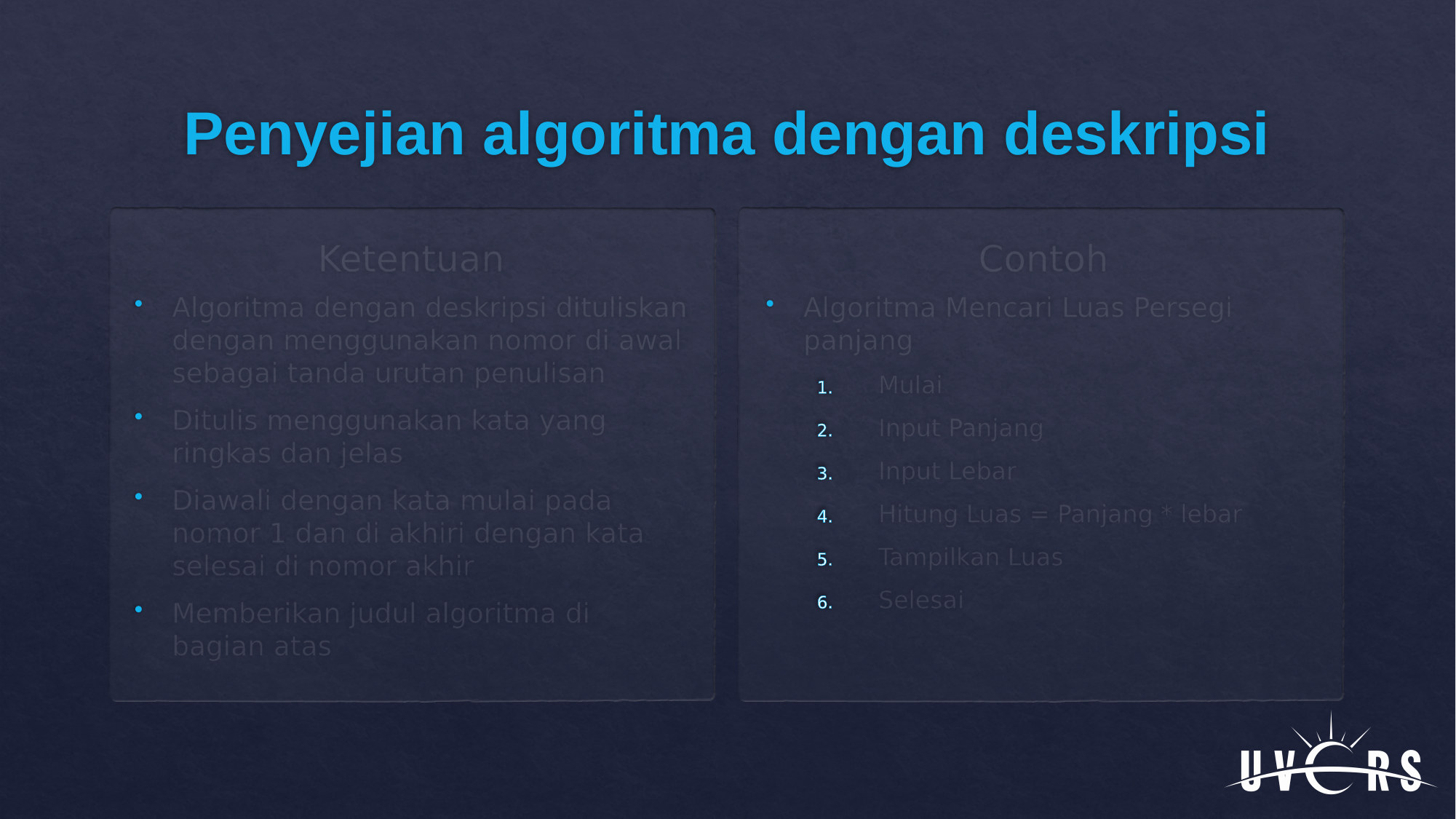

# Penyejian algoritma dengan deskripsi
Ketentuan
Contoh
Algoritma dengan deskripsi dituliskan dengan menggunakan nomor di awal sebagai tanda urutan penulisan
Ditulis menggunakan kata yang ringkas dan jelas
Diawali dengan kata mulai pada nomor 1 dan di akhiri dengan kata selesai di nomor akhir
Memberikan judul algoritma di bagian atas
Algoritma Mencari Luas Persegi panjang
Mulai
Input Panjang
Input Lebar
Hitung Luas = Panjang * lebar
Tampilkan Luas
Selesai